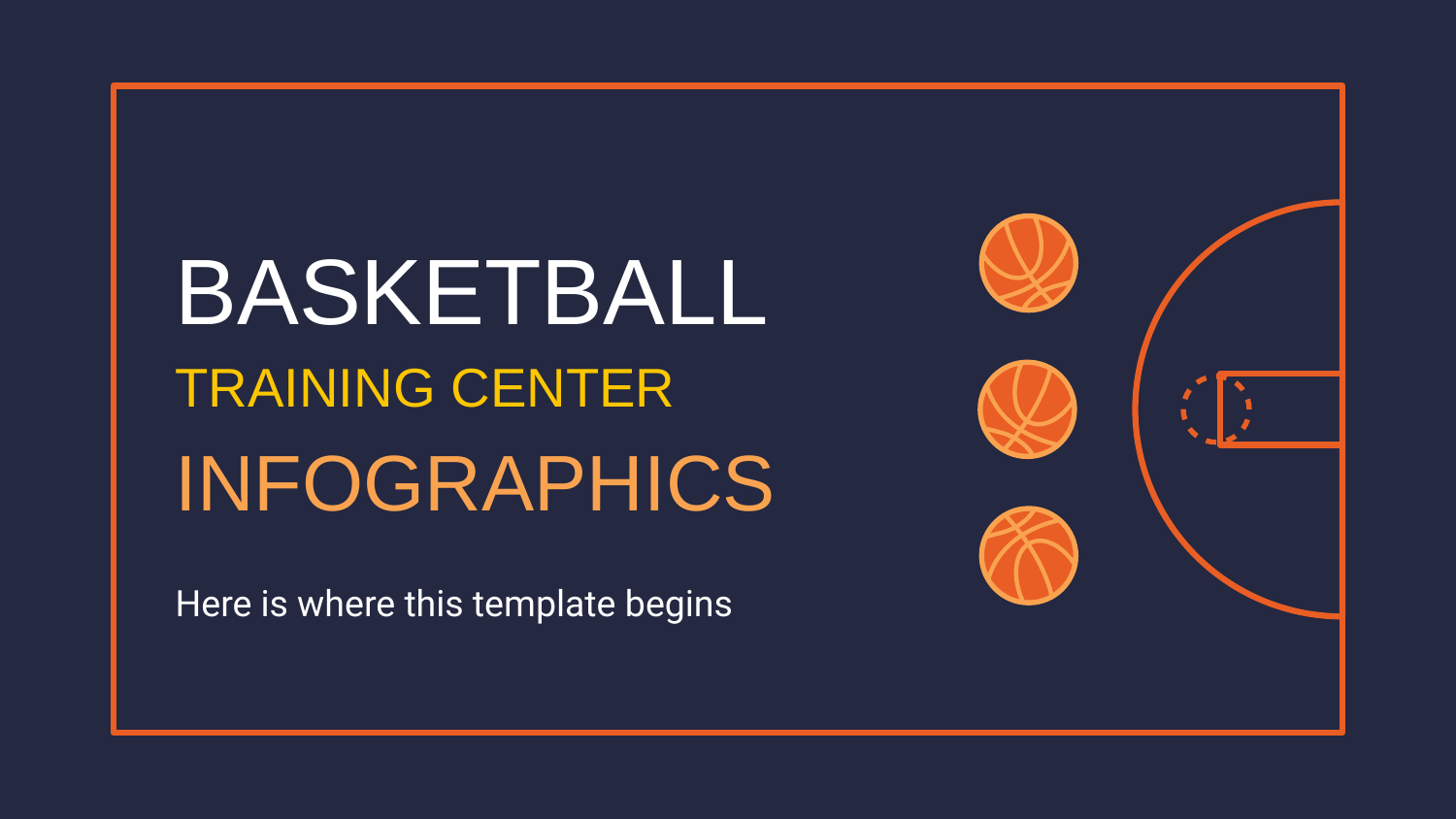

# BASKETBALL
TRAINING CENTER
INFOGRAPHICS

Here is where this template begins